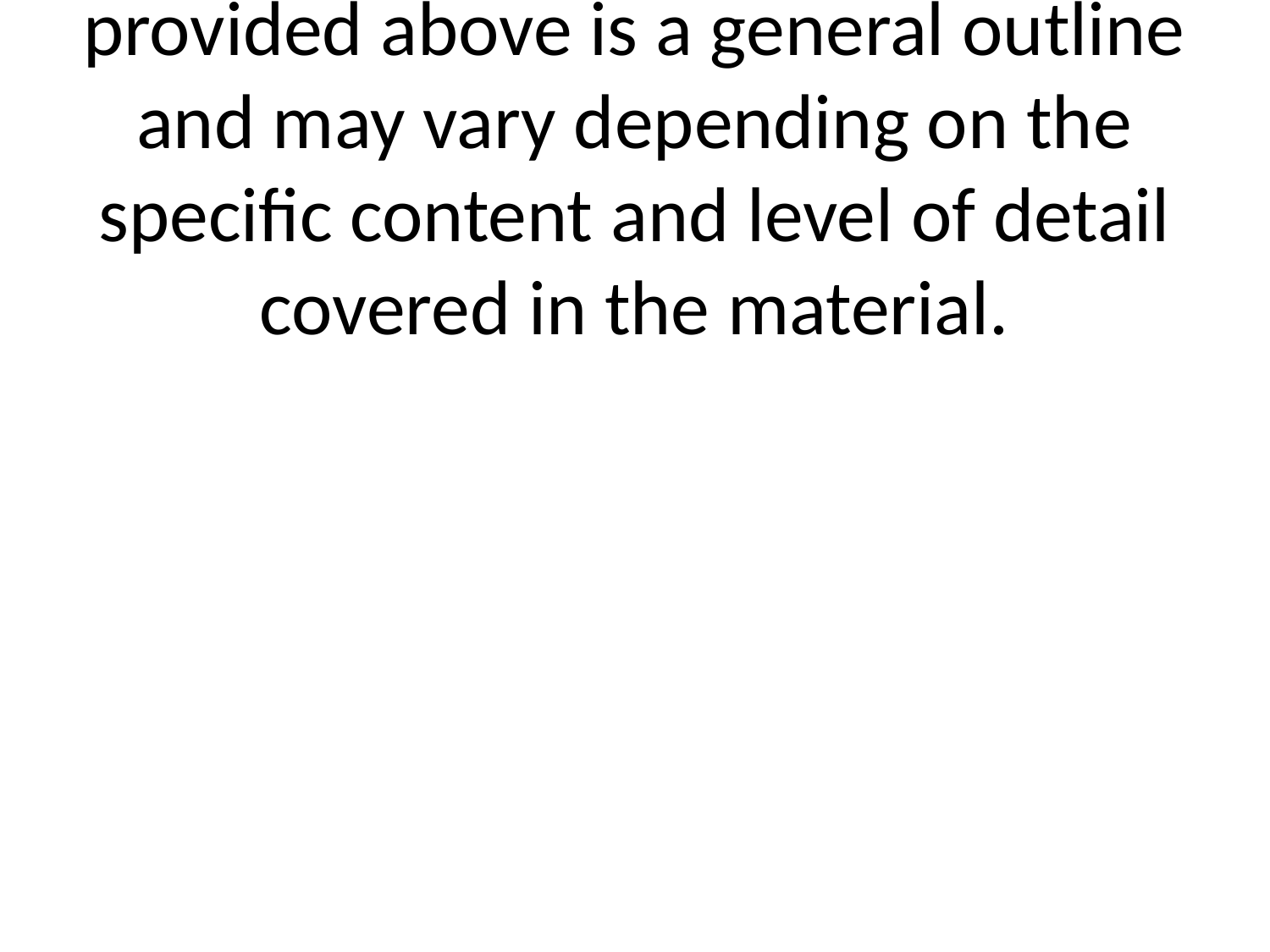

# Note: The table of contents provided above is a general outline and may vary depending on the specific content and level of detail covered in the material.